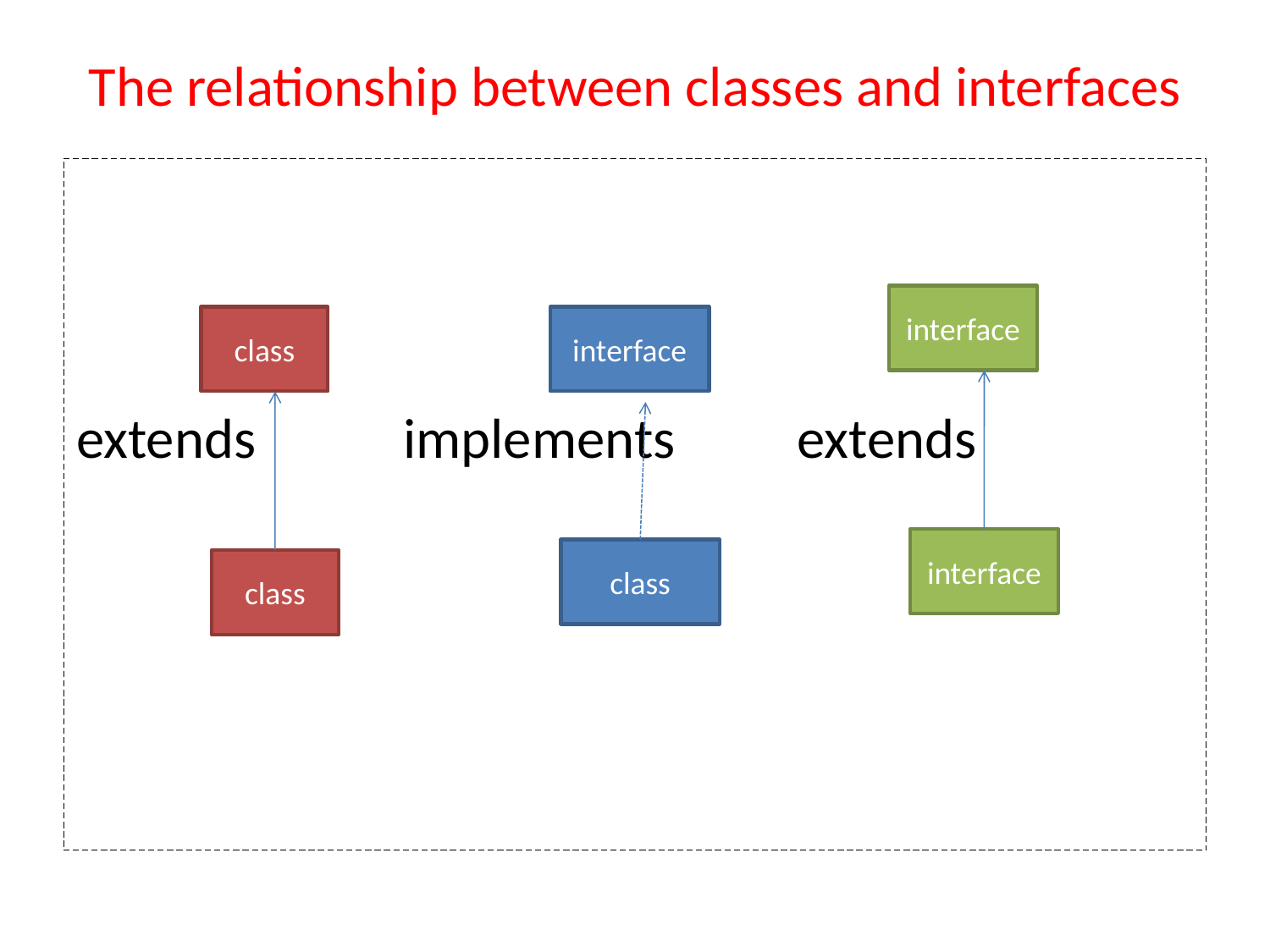

# The relationship between classes and interfaces

extends	  implements	   extends
interface
class
interface
interface
class
class